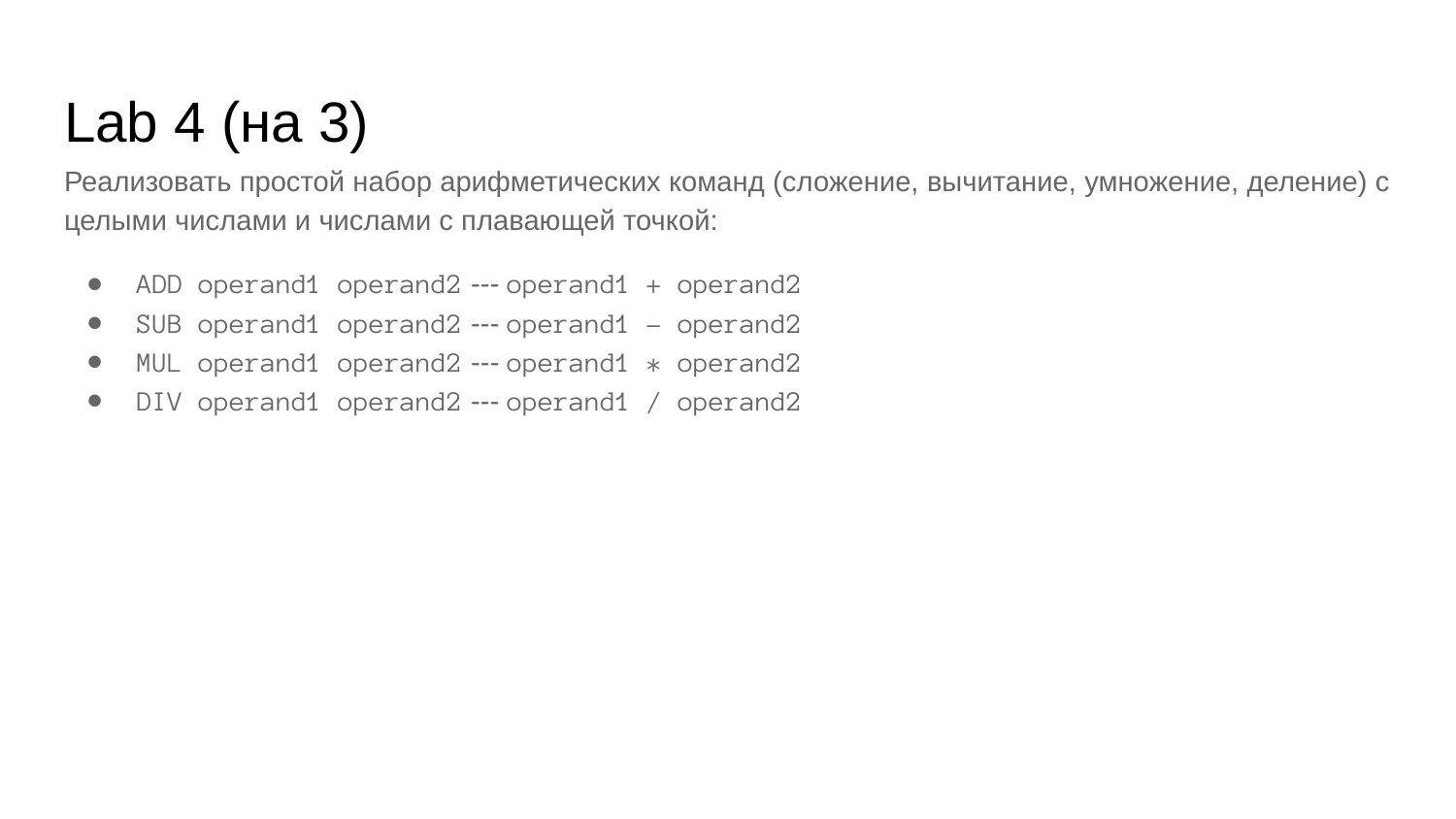

# Lab 4 (на 3)
Реализовать простой набор арифметических команд (сложение, вычитание, умножение, деление) с целыми числами и числами с плавающей точкой:
ADD operand1 operand2 --- operand1 + operand2
SUB operand1 operand2 --- operand1 - operand2
MUL operand1 operand2 --- operand1 * operand2
DIV operand1 operand2 --- operand1 / operand2